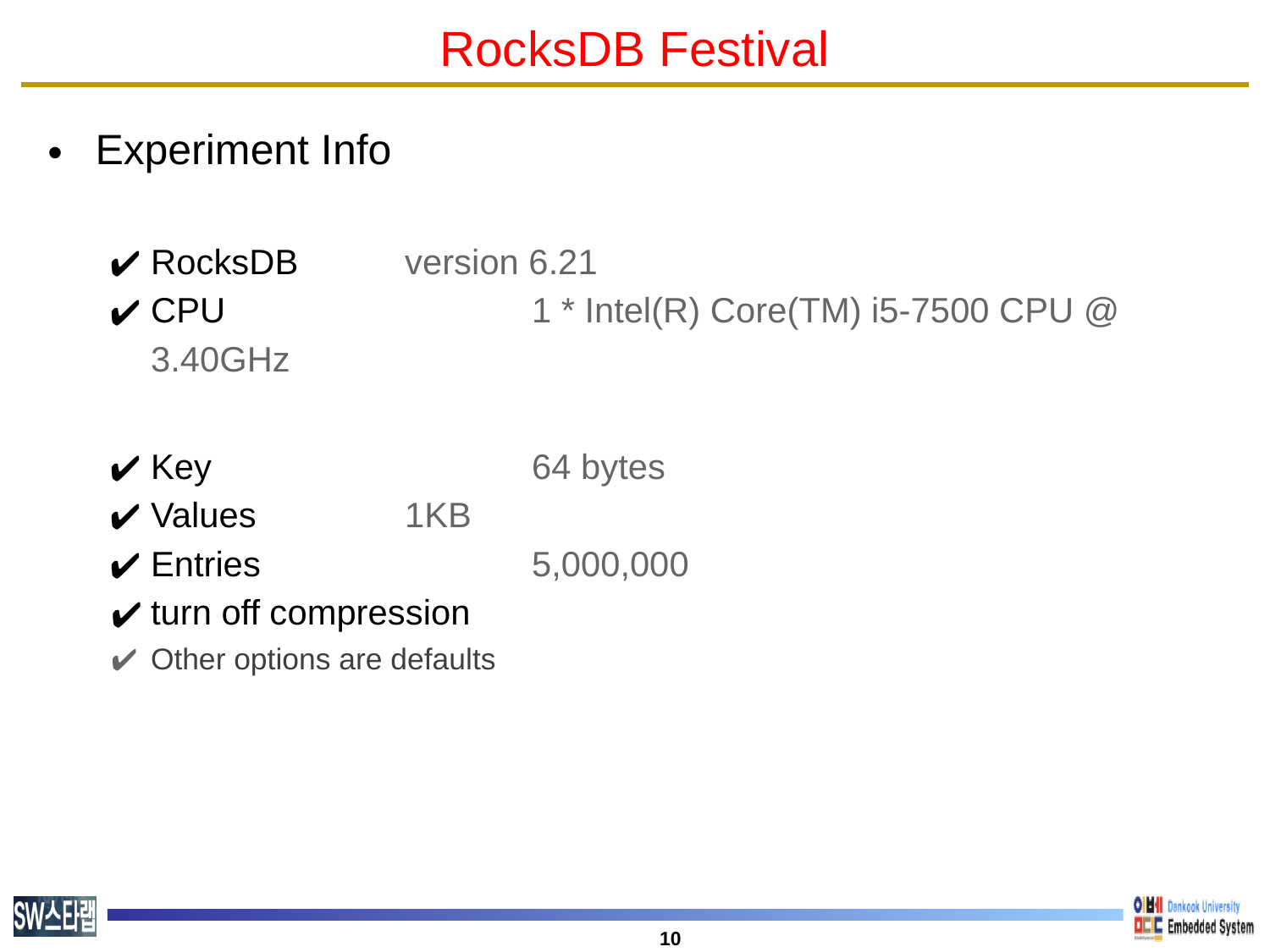

# RocksDB Festival
Experiment Info

RocksDB 	version 6.21
CPU 			1 * Intel(R) Core(TM) i5-7500 CPU @ 3.40GHz

Key 			64 bytes
Values  		1KB
Entries  		5,000,000
turn off compression
Other options are defaults
10